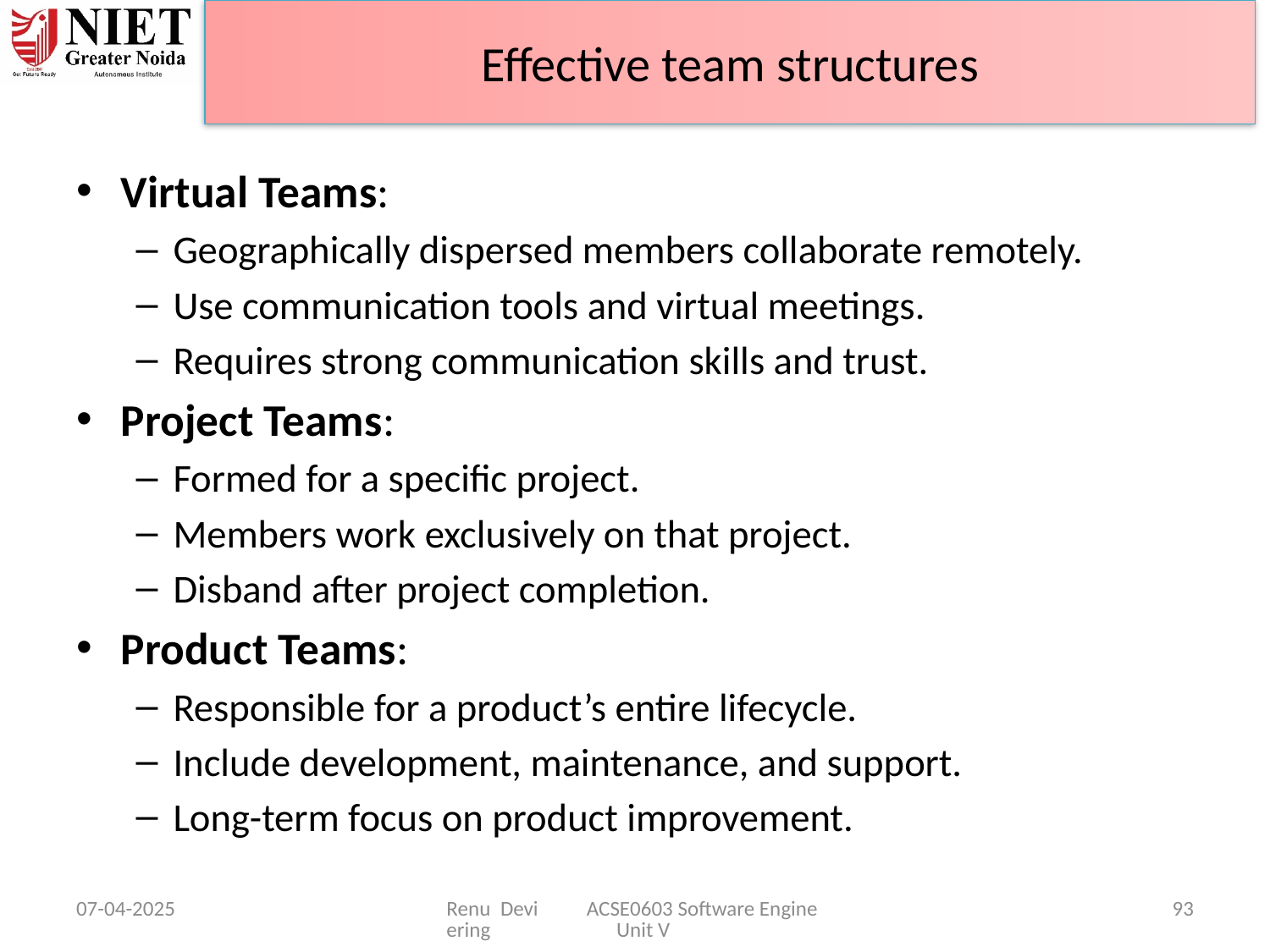

# Effective team structures
Virtual Teams:
Geographically dispersed members collaborate remotely.
Use communication tools and virtual meetings.
Requires strong communication skills and trust.
Project Teams:
Formed for a specific project.
Members work exclusively on that project.
Disband after project completion.
Product Teams:
Responsible for a product’s entire lifecycle.
Include development, maintenance, and support.
Long-term focus on product improvement.

07-04-2025
Renu  Devi          ACSE0603 Software Engineering                          Unit V
93